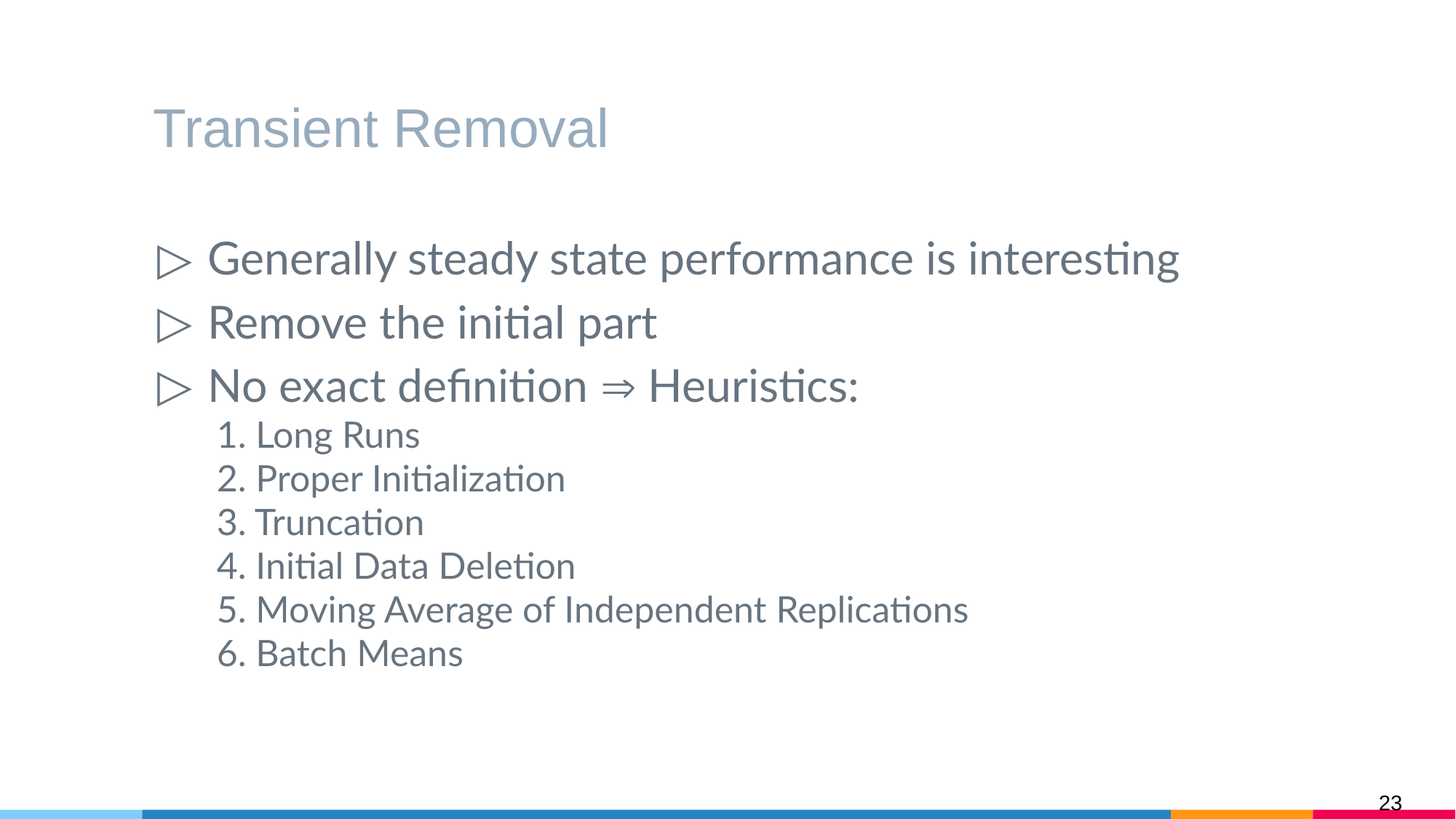

# Transient Removal
Generally steady state performance is interesting
Remove the initial part
No exact definition ⇒ Heuristics:
1. Long Runs
2. Proper Initialization
3. Truncation
4. Initial Data Deletion
5. Moving Average of Independent Replications
6. Batch Means